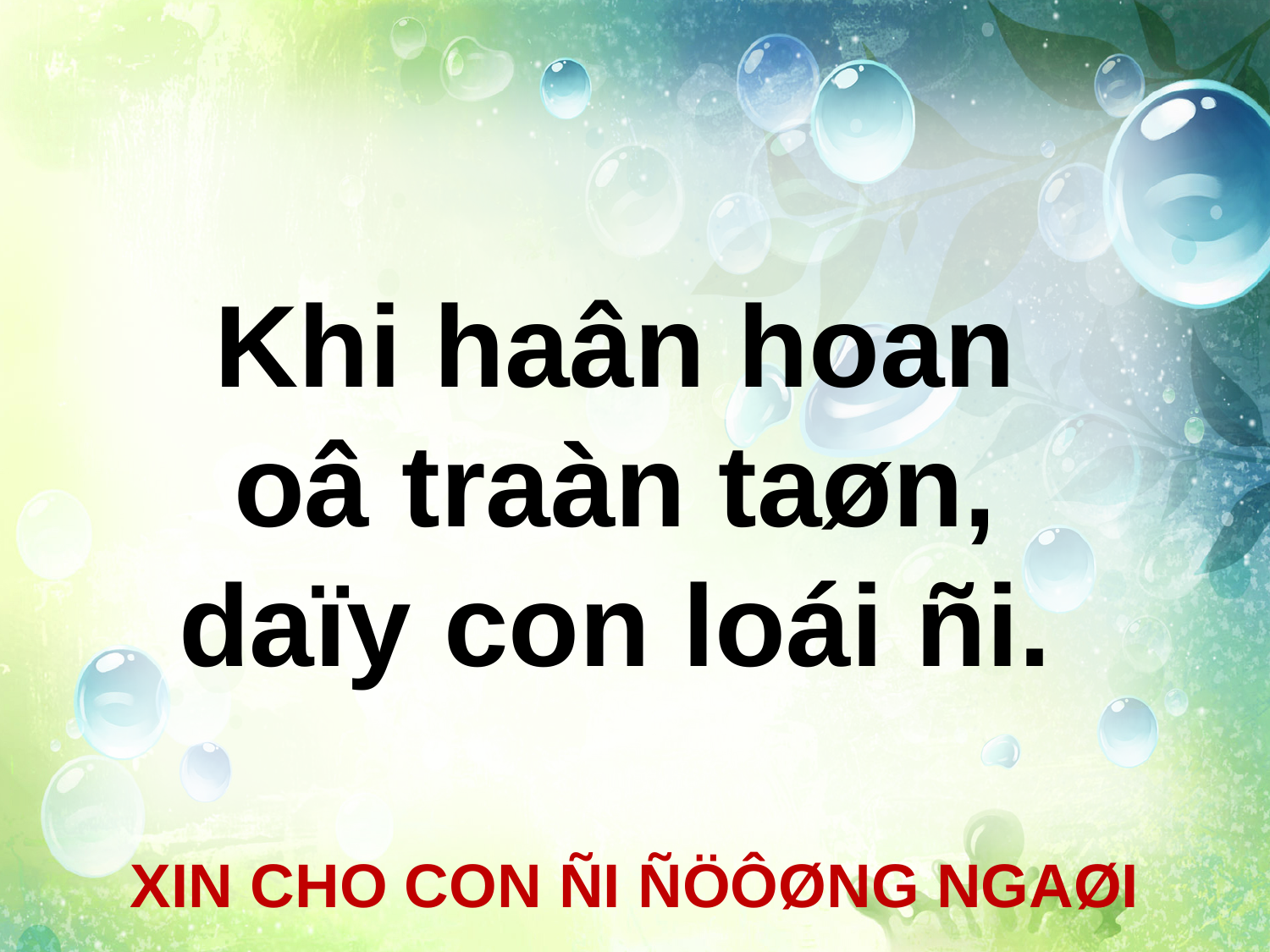

Khi haân hoan
oâ traàn taøn,
daïy con loái ñi.
XIN CHO CON ÑI ÑÖÔØNG NGAØI